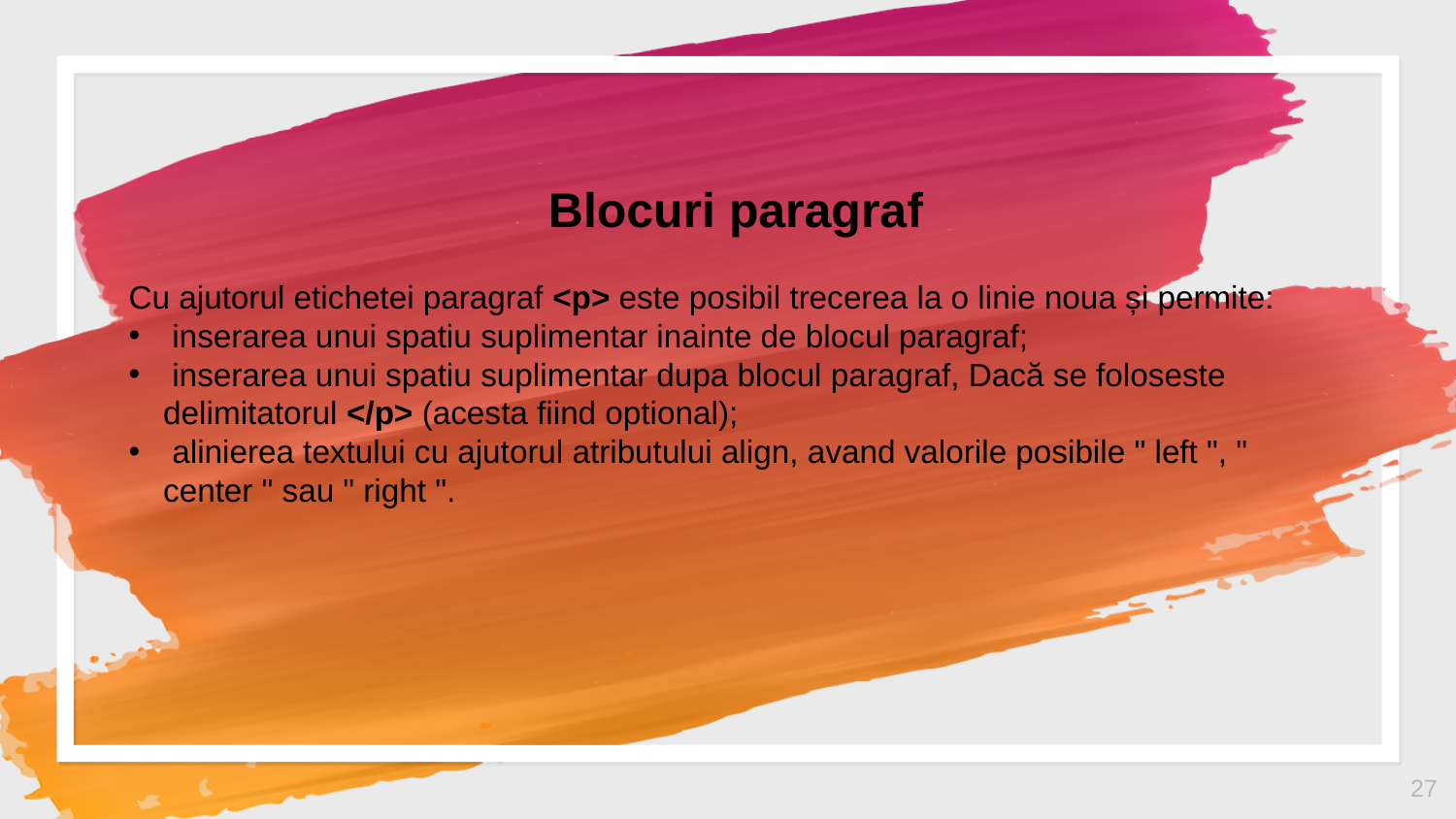

Blocuri paragraf

Cu ajutorul etichetei paragraf <p> este posibil trecerea la o linie noua și permite:
 inserarea unui spatiu suplimentar inainte de blocul paragraf;
 inserarea unui spatiu suplimentar dupa blocul paragraf, Dacă se foloseste delimitatorul </p> (acesta fiind optional);
 alinierea textului cu ajutorul atributului align, avand valorile posibile " left ", " center " sau " right ".

27